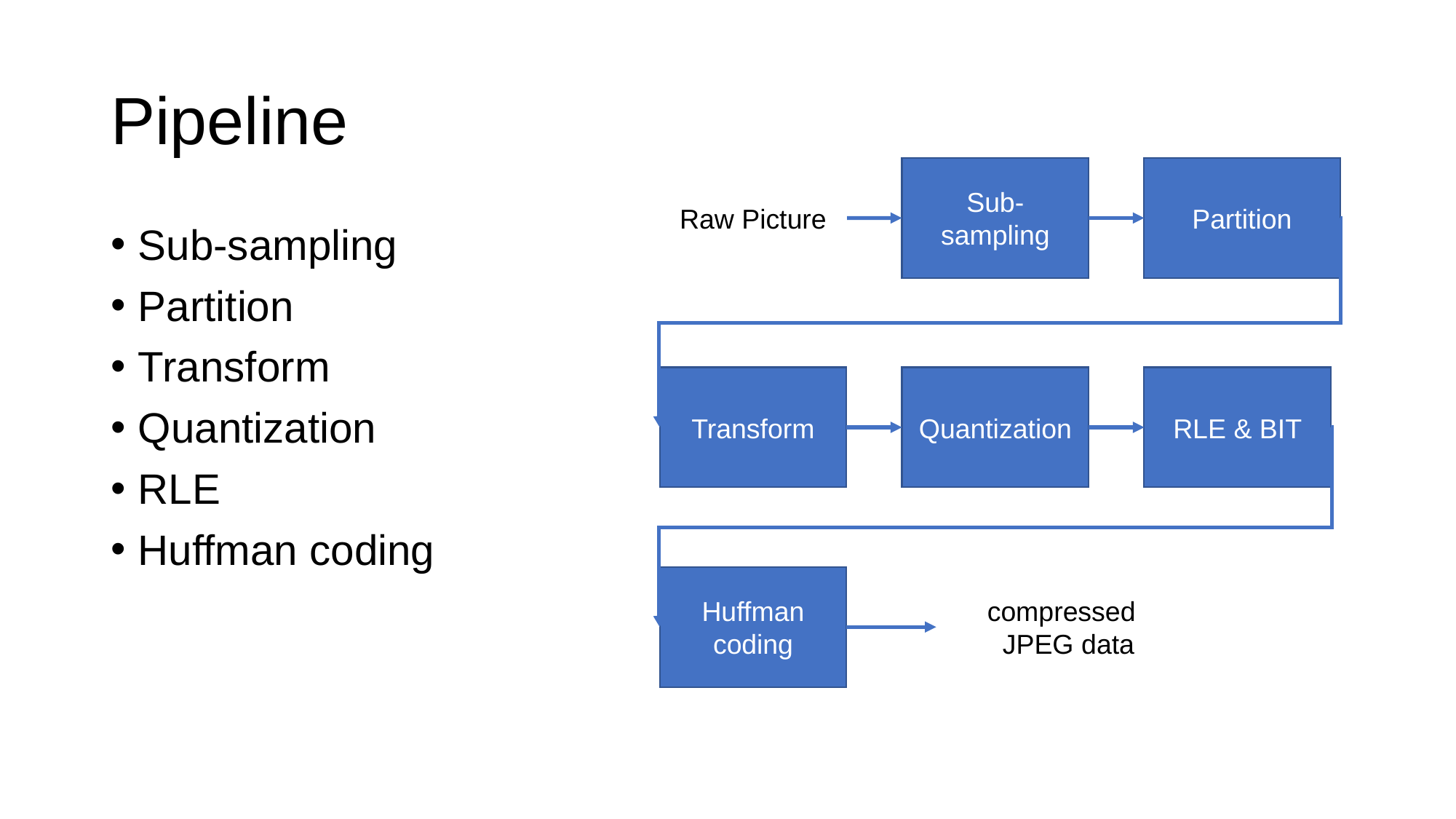

# Pipeline
Partition
Sub-sampling
Raw Picture
Sub-sampling
Partition
Transform
Quantization
RLE
Huffman coding
Quantization
Transform
RLE & BIT
Huffman
coding
compressed
  JPEG data